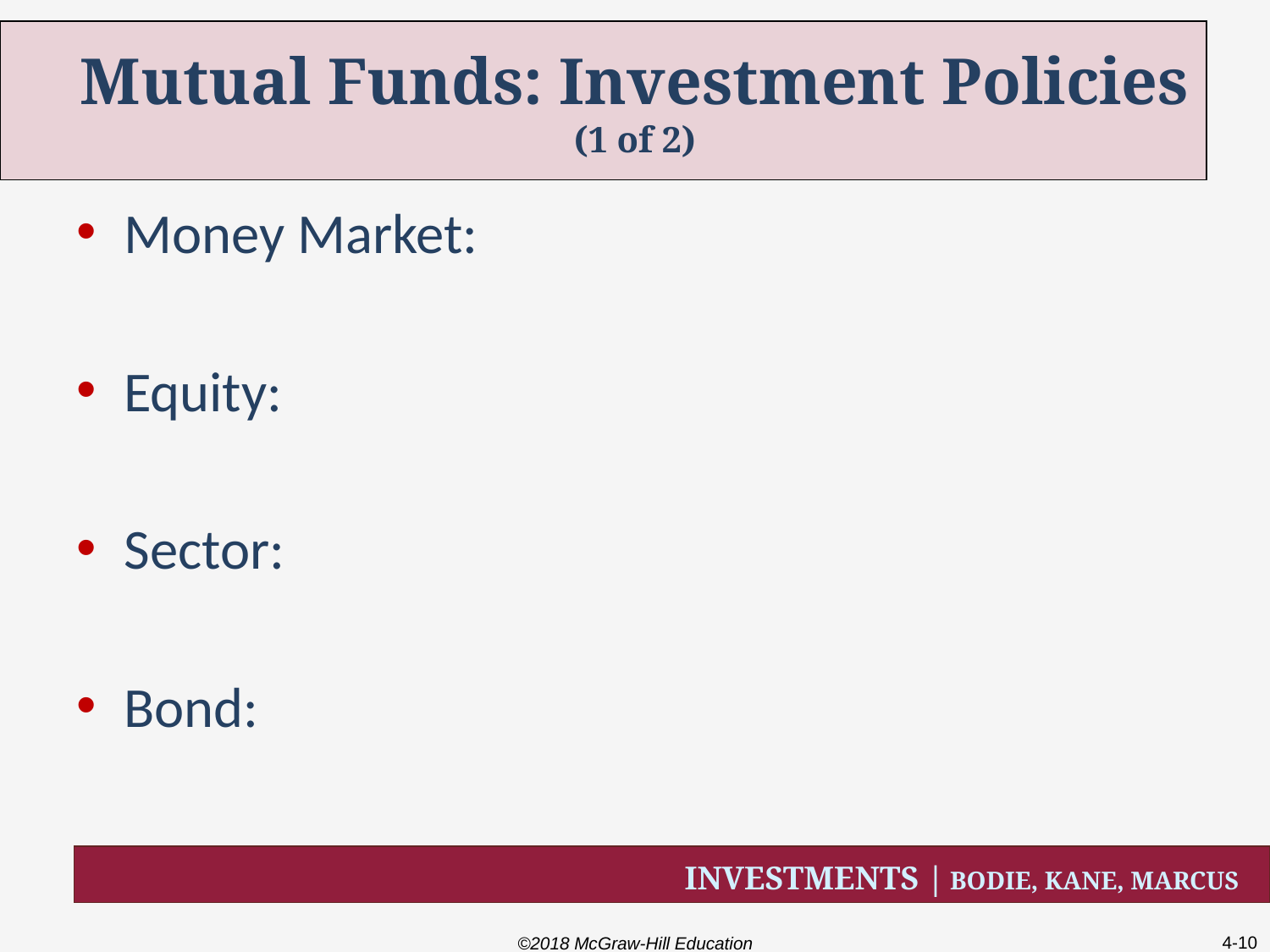

# Mutual Funds: Investment Policies (1 of 2)
Money Market:

Equity:

Sector:

Bond:
©2018 McGraw-Hill Education
4-10